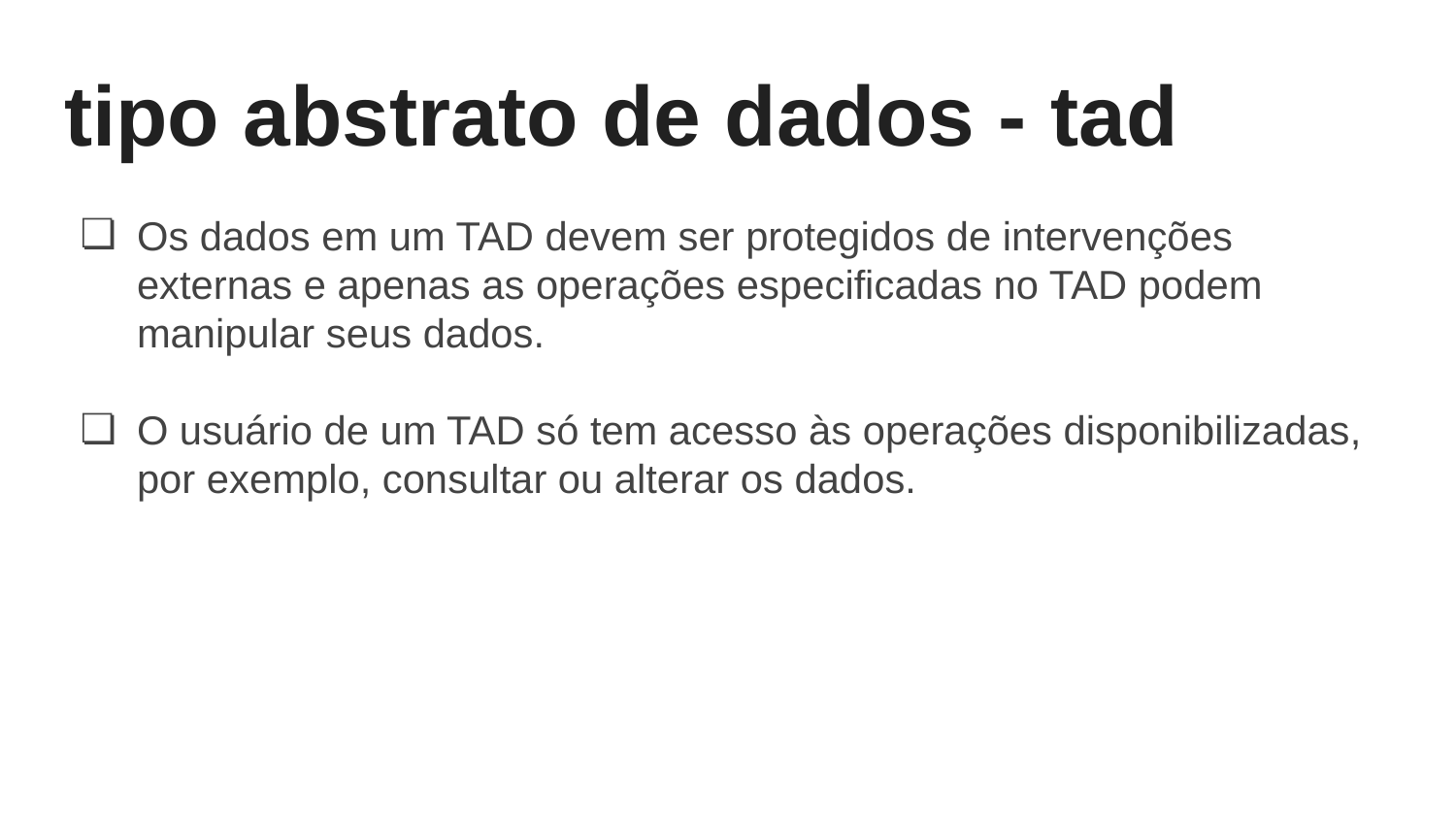

# tipo abstrato de dados - tad
Os dados em um TAD devem ser protegidos de intervenções externas e apenas as operações especificadas no TAD podem manipular seus dados.

O usuário de um TAD só tem acesso às operações disponibilizadas, por exemplo, consultar ou alterar os dados.